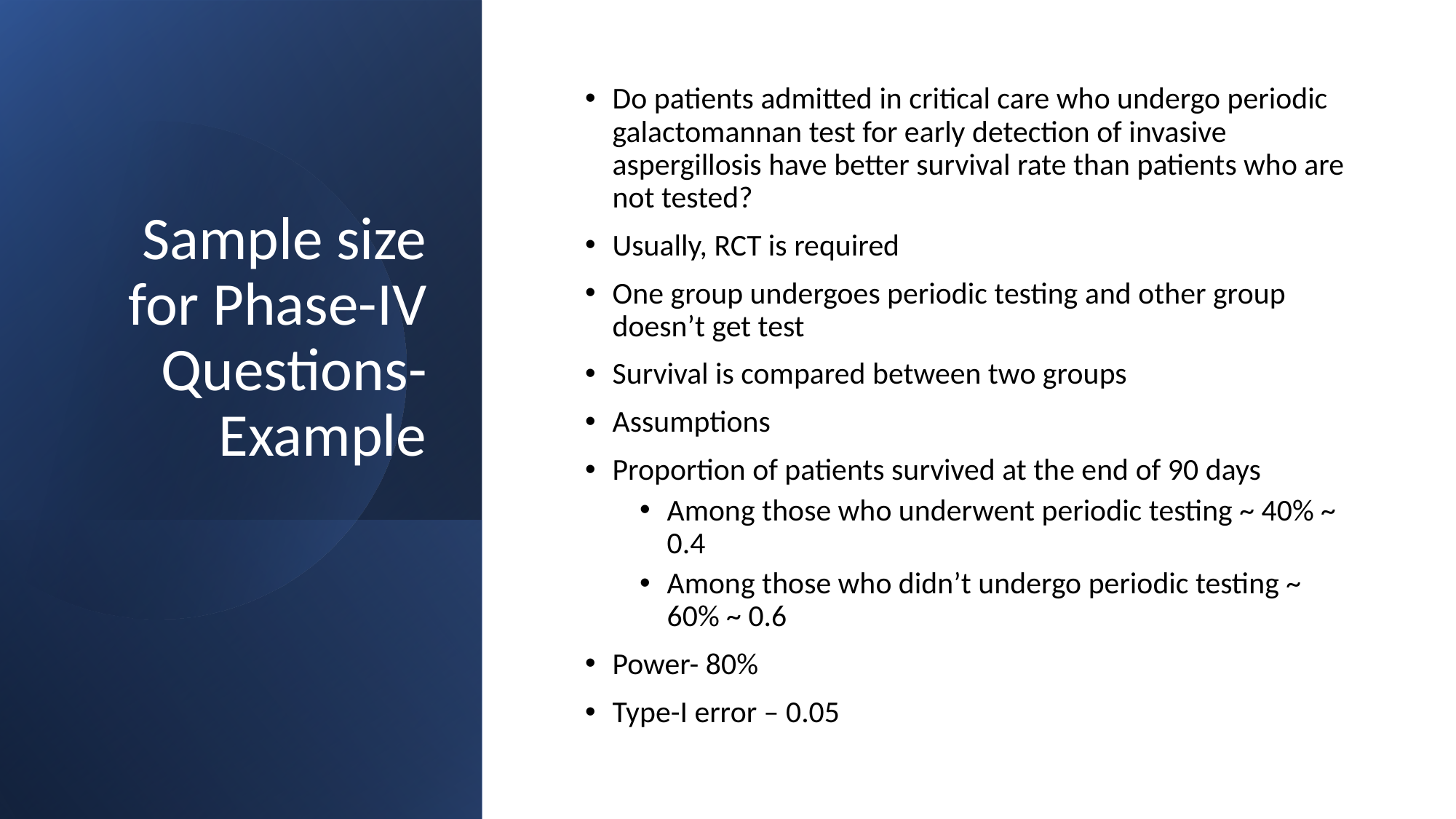

# Sample size for Phase-IV Questions- Example
Do patients admitted in critical care who undergo periodic galactomannan test for early detection of invasive aspergillosis have better survival rate than patients who are not tested?
Usually, RCT is required
One group undergoes periodic testing and other group doesn’t get test
Survival is compared between two groups
Assumptions
Proportion of patients survived at the end of 90 days
Among those who underwent periodic testing ~ 40% ~ 0.4
Among those who didn’t undergo periodic testing ~ 60% ~ 0.6
Power- 80%
Type-I error – 0.05